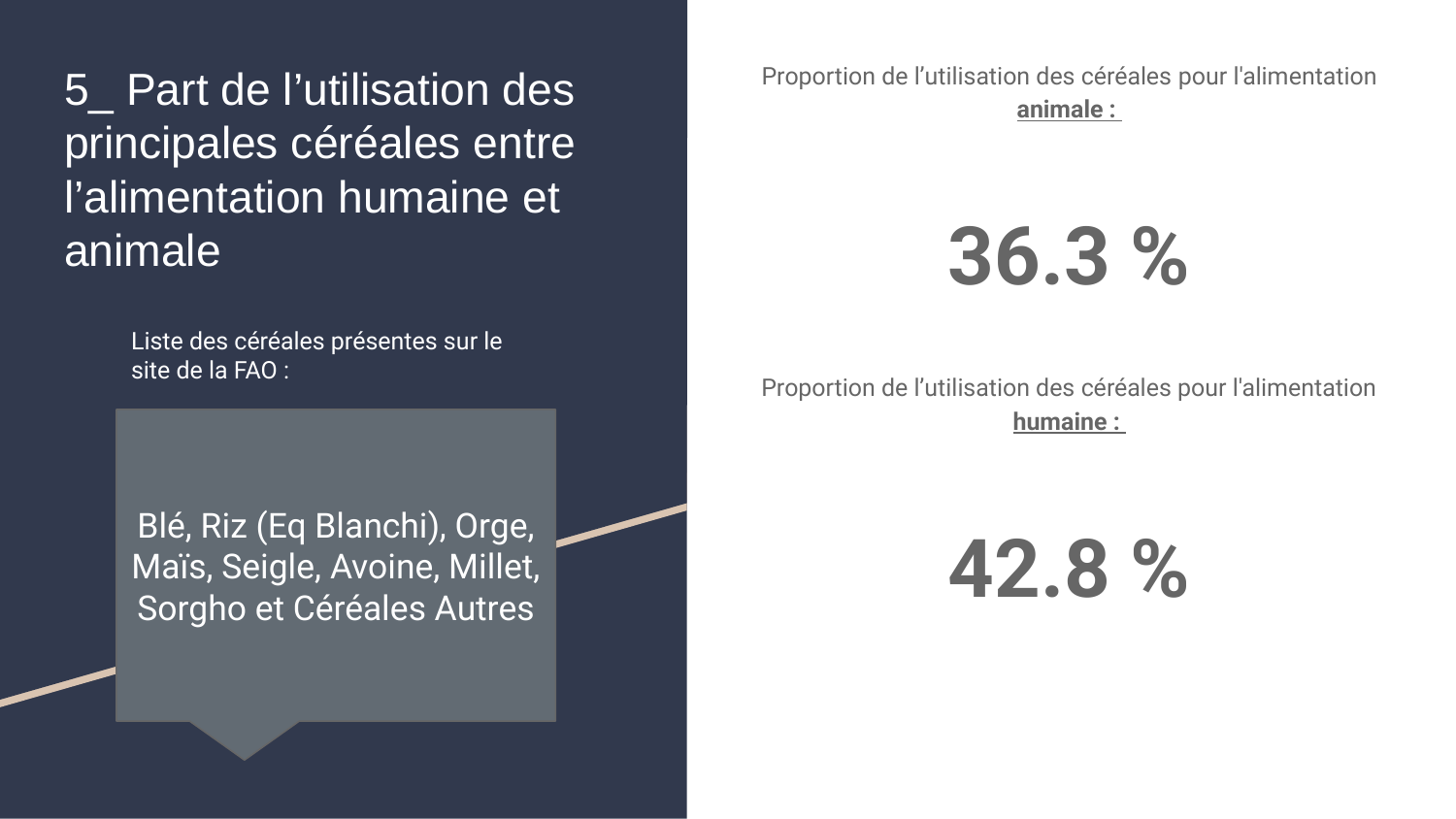

Proportion de l’utilisation des céréales pour l'alimentation animale :

36.3 %

Proportion de l’utilisation des céréales pour l'alimentation humaine :

42.8 %

# 5_ Part de l’utilisation des principales céréales entre l’alimentation humaine et animale
Liste des céréales présentes sur le site de la FAO :
Blé, Riz (Eq Blanchi), Orge, Maïs, Seigle, Avoine, Millet, Sorgho et Céréales Autres